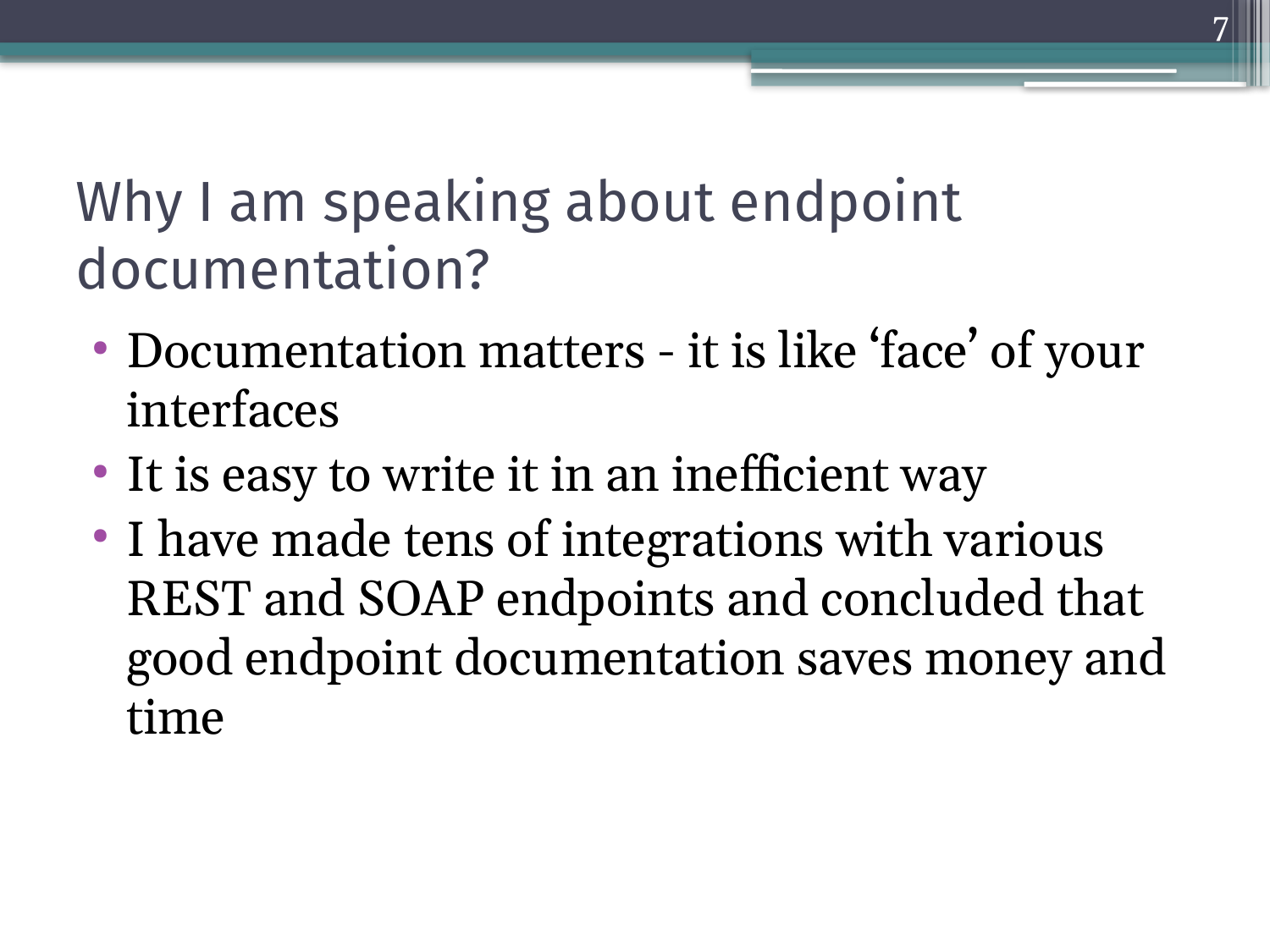

7
# Why I am speaking about endpoint documentation?
Documentation matters - it is like ‘face’ of your interfaces
It is easy to write it in an inefficient way
I have made tens of integrations with various REST and SOAP endpoints and concluded that good endpoint documentation saves money and time